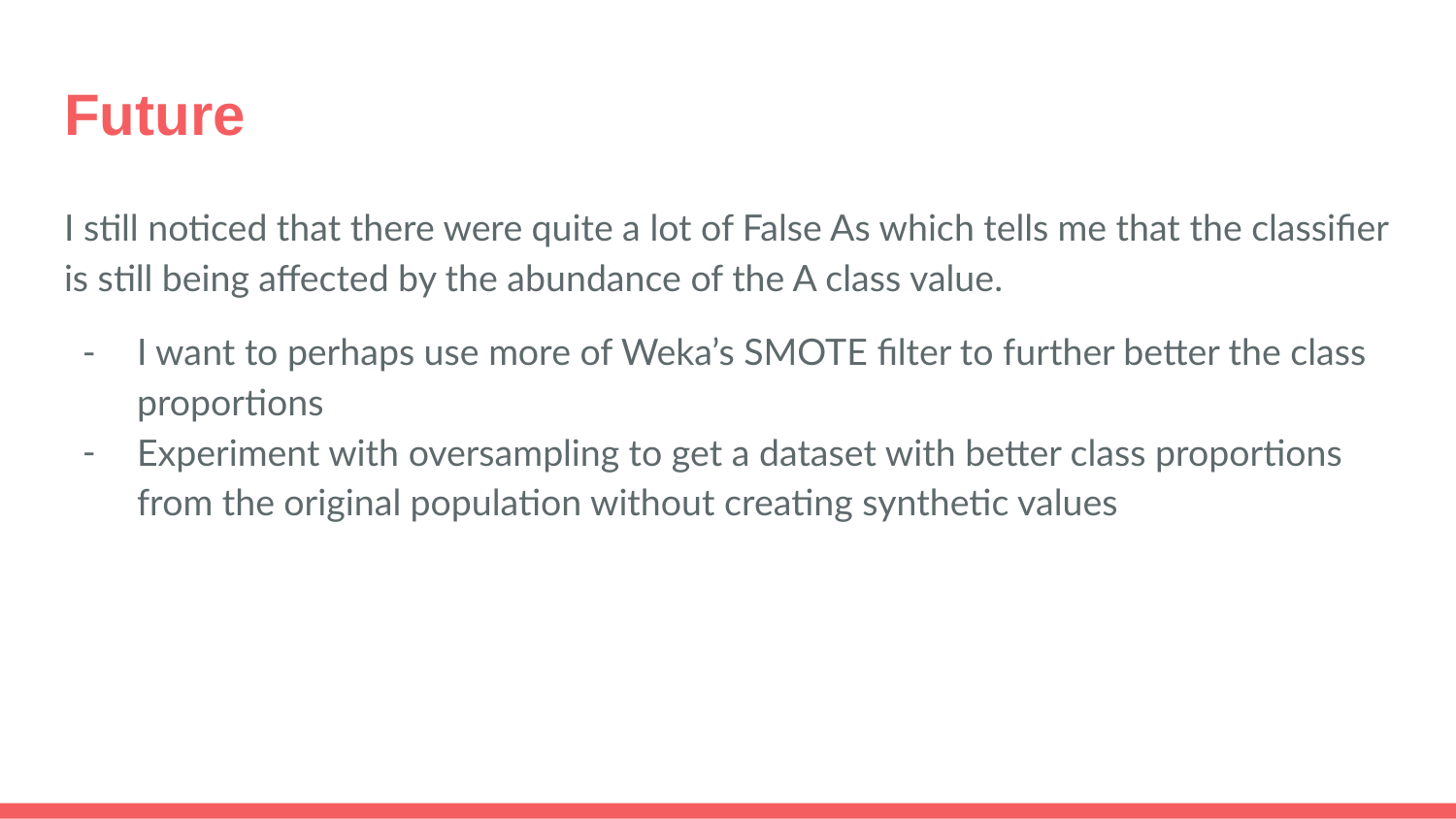

# Future
I still noticed that there were quite a lot of False As which tells me that the classifier is still being affected by the abundance of the A class value.
I want to perhaps use more of Weka’s SMOTE filter to further better the class proportions
Experiment with oversampling to get a dataset with better class proportions from the original population without creating synthetic values